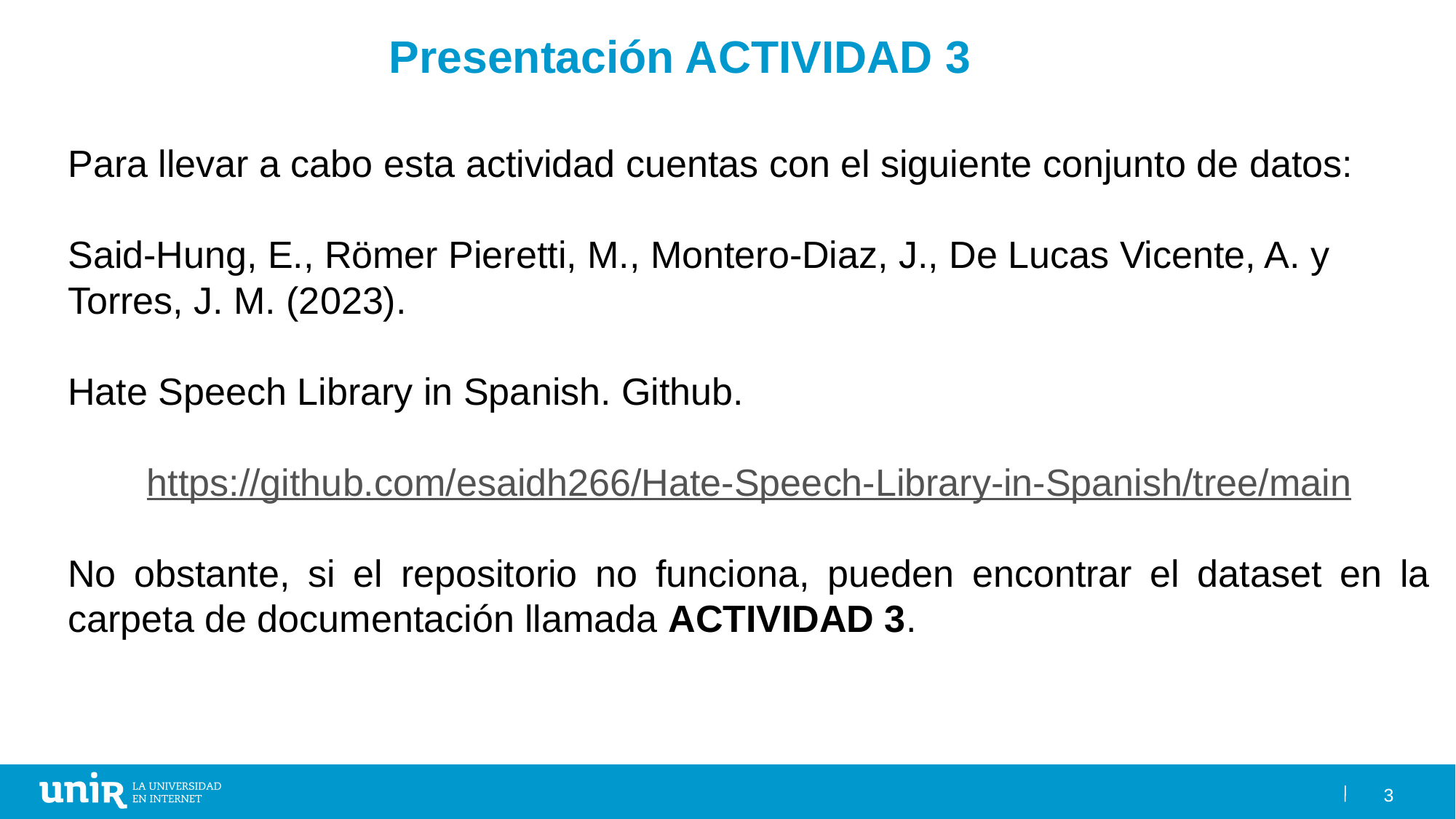

Presentación ACTIVIDAD 3
Para llevar a cabo esta actividad cuentas con el siguiente conjunto de datos:

Said-Hung, E., Römer Pieretti, M., Montero-Diaz, J., De Lucas Vicente, A. y Torres, J. M. (2023).

Hate Speech Library in Spanish. Github.

https://github.com/esaidh266/Hate-Speech-Library-in-Spanish/tree/main

No obstante, si el repositorio no funciona, pueden encontrar el dataset en la carpeta de documentación llamada ACTIVIDAD 3.
3